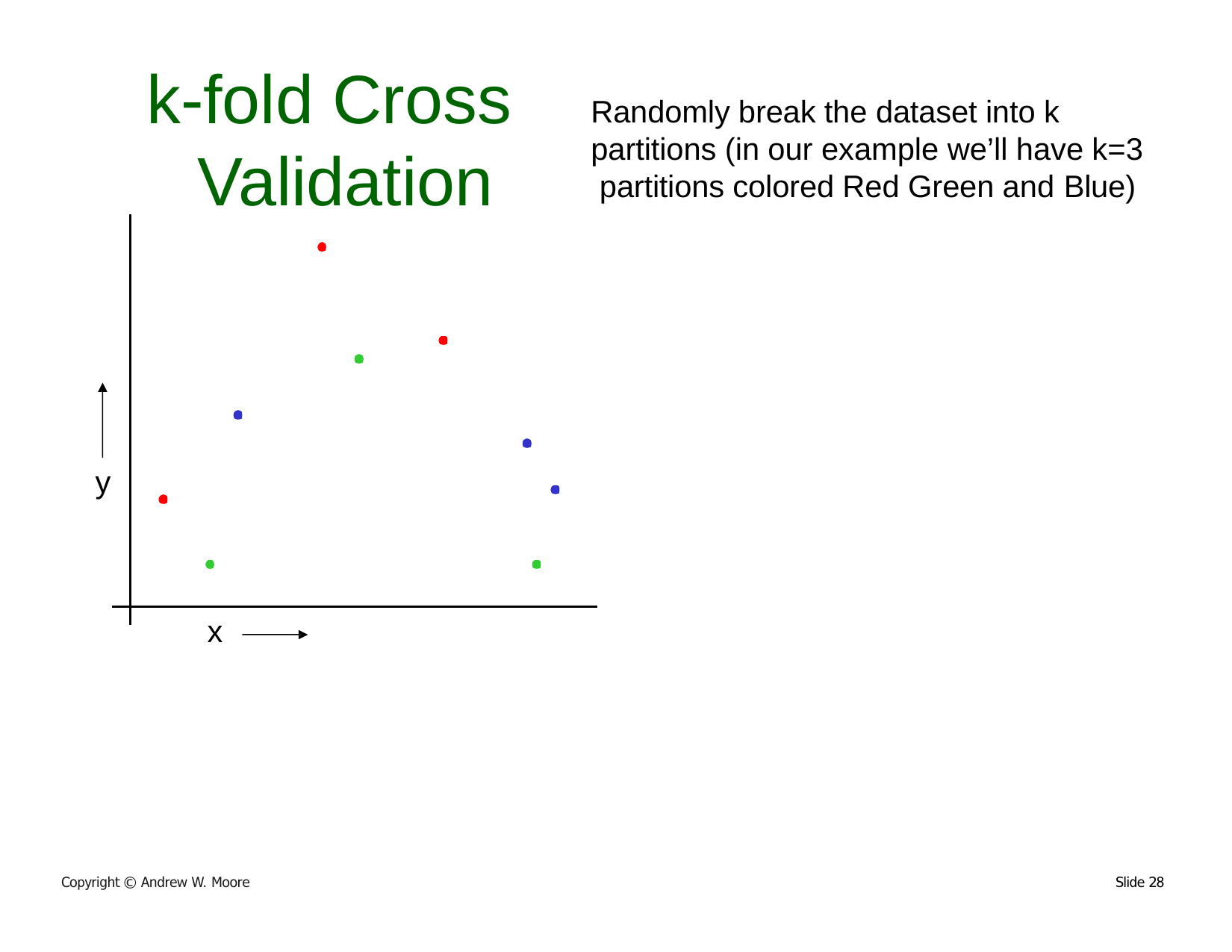

# k-fold Cross  Validation
Randomly break the dataset into k  partitions (in our example we’ll have k=3  partitions colored Red Green and Blue)

y

x

Copyright © Andrew W. Moore
Slide 28